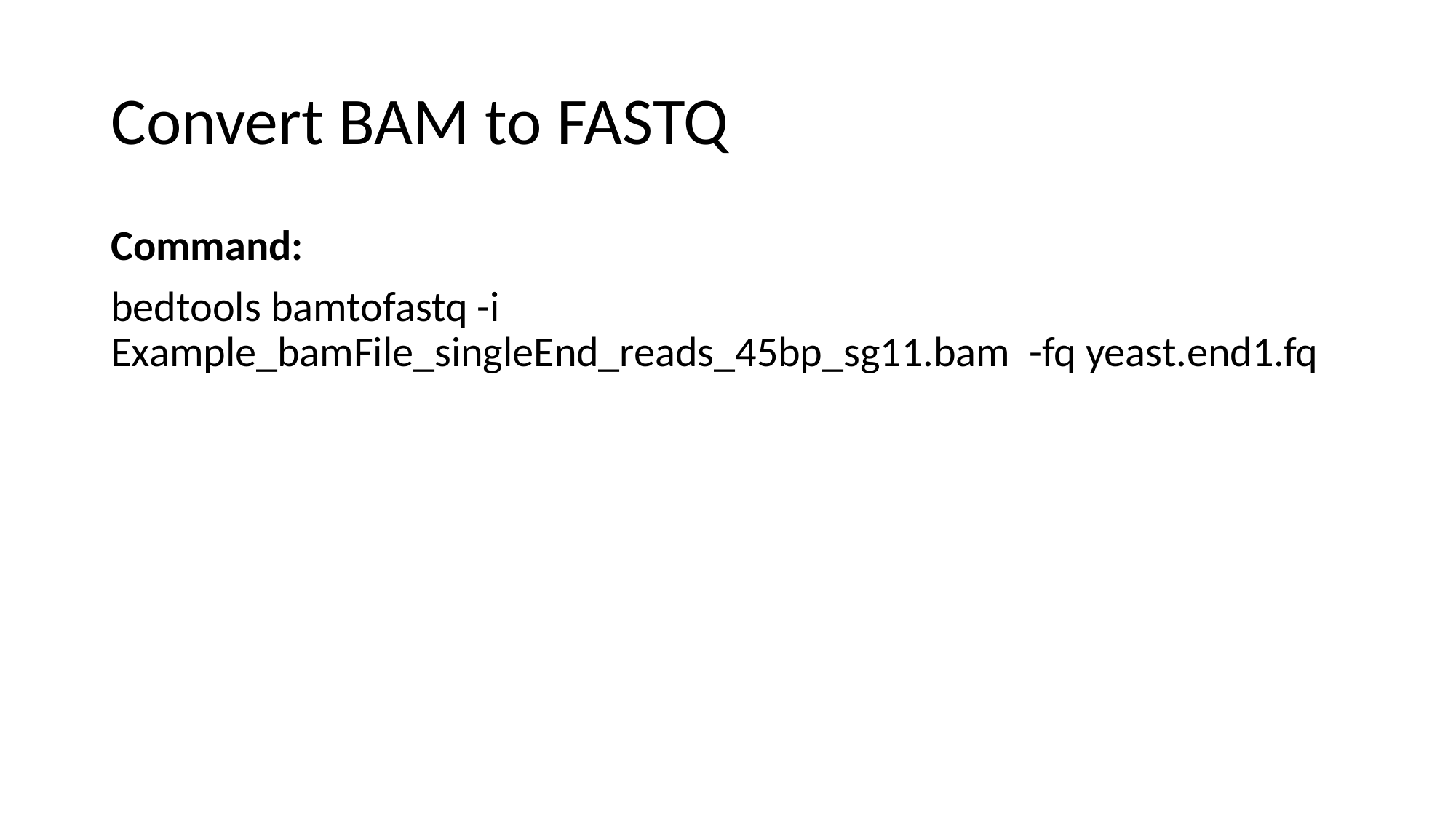

# Convert BAM to FASTQ
Command:
bedtools bamtofastq -i Example_bamFile_singleEnd_reads_45bp_sg11.bam  -fq yeast.end1.fq